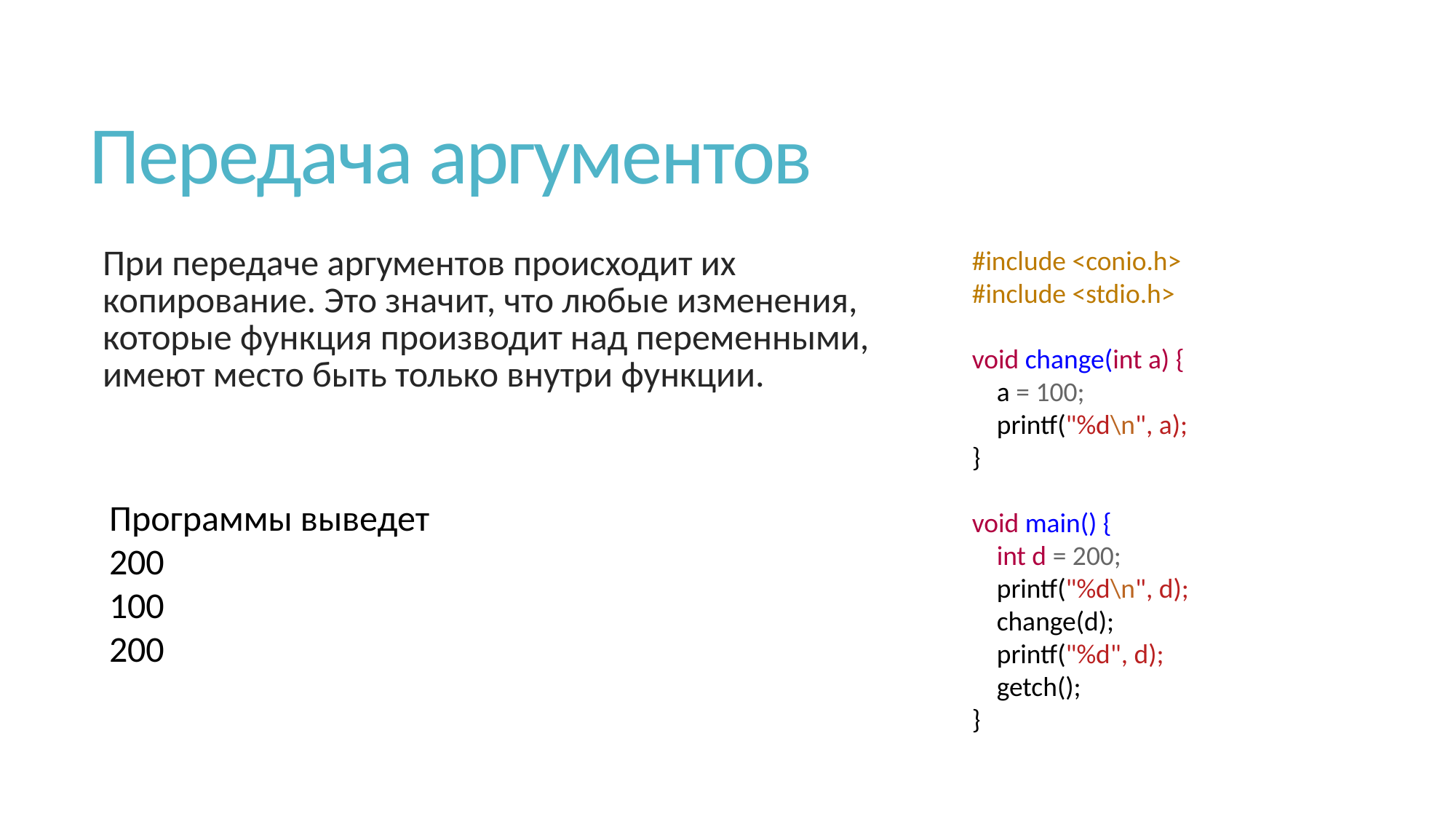

# Передача аргументов
#include <conio.h>
#include <stdio.h>

void change(int a) {
    a = 100;
    printf("%d\n", a);
}

void main() {
    int d = 200;
    printf("%d\n", d);
    change(d);
    printf("%d", d);
    getch();
}
При передаче аргументов происходит их копирование. Это значит, что любые изменения, которые функция производит над переменными, имеют место быть только внутри функции.

Программы выведет
200
100
200